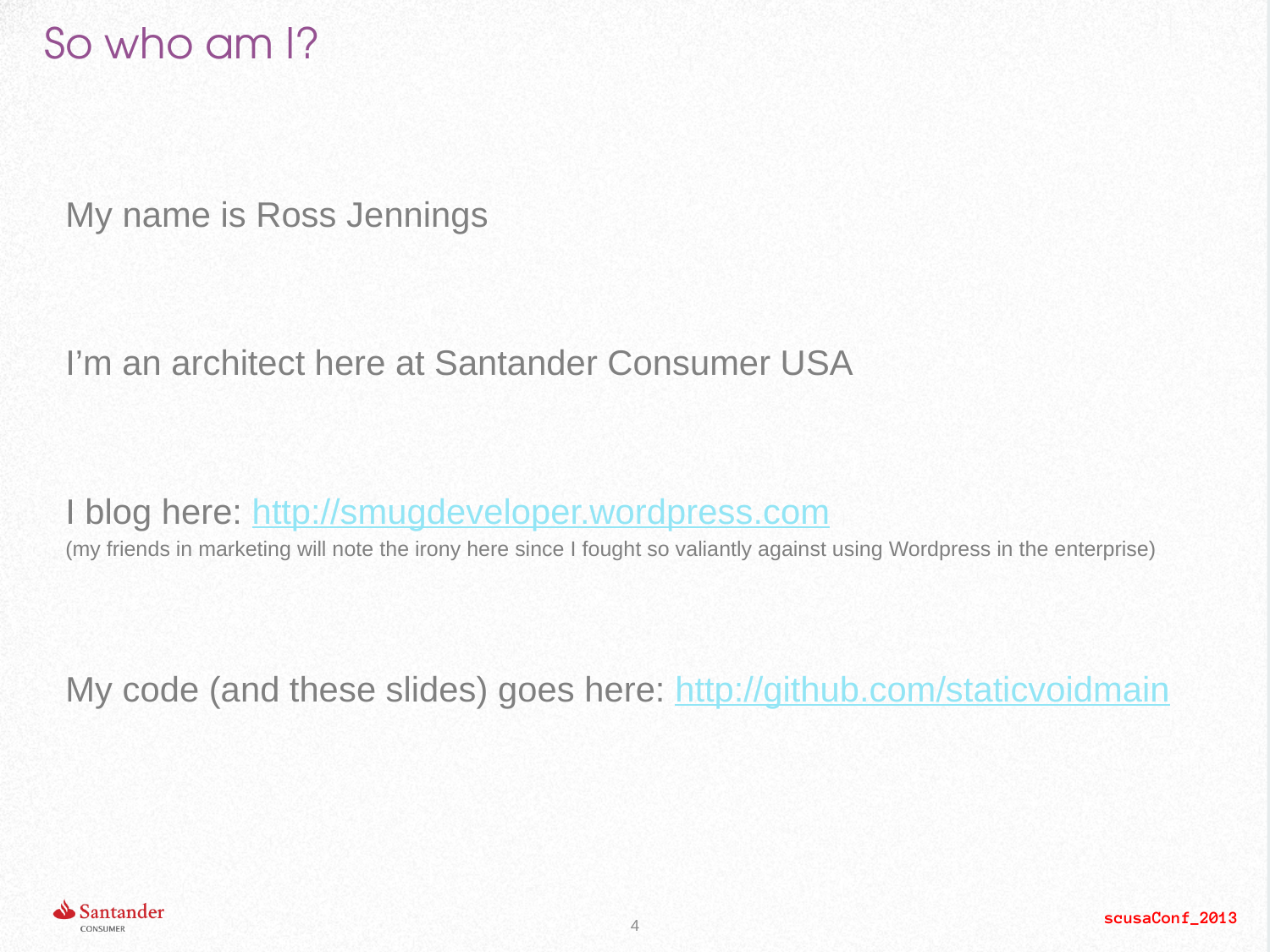

# So who am I?

My name is Ross Jennings

I’m an architect here at Santander Consumer USA

I blog here: http://smugdeveloper.wordpress.com
(my friends in marketing will note the irony here since I fought so valiantly against using Wordpress in the enterprise)

My code (and these slides) goes here: http://github.com/staticvoidmain
4